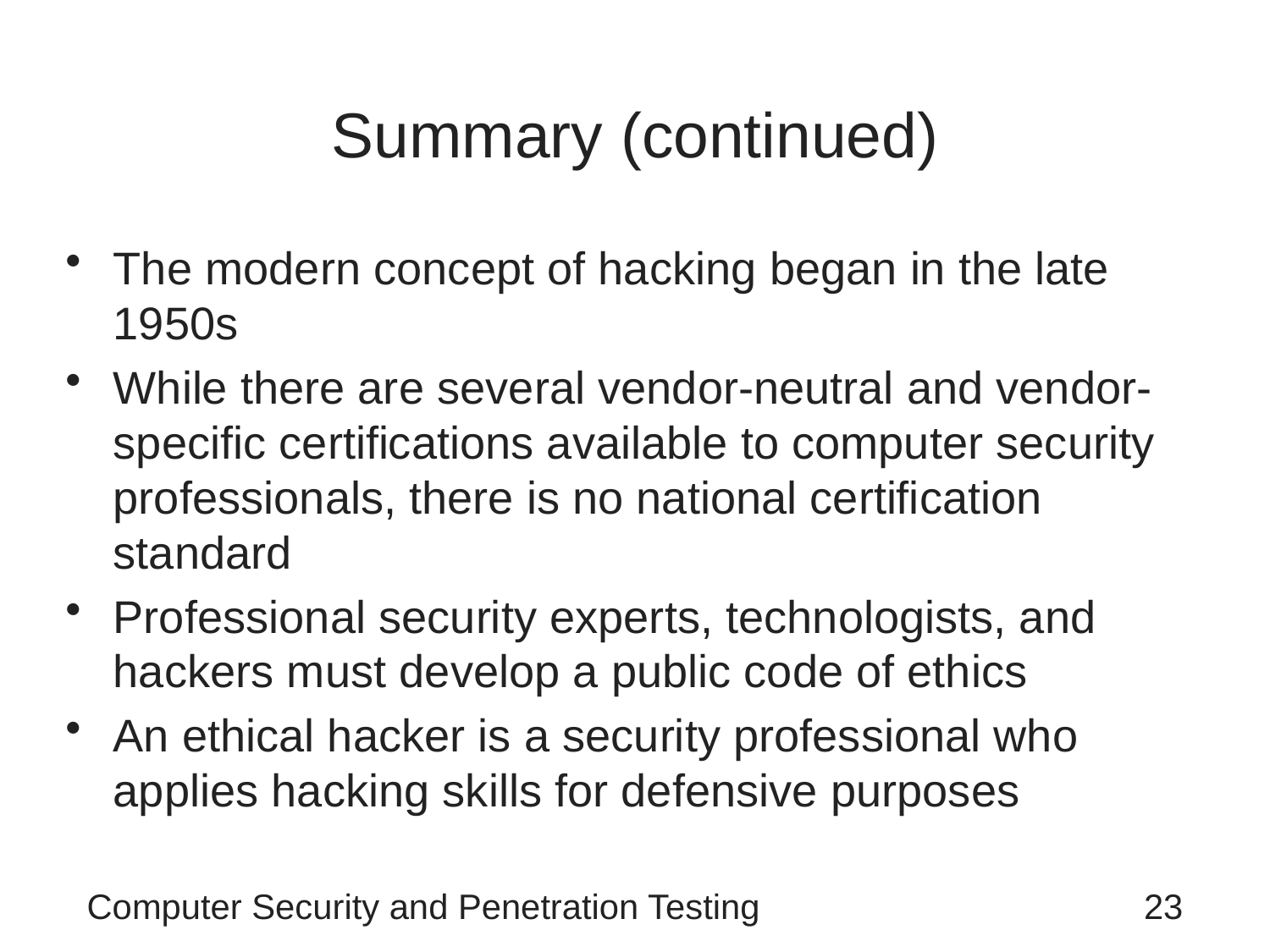

# Summary (continued)
The modern concept of hacking began in the late 1950s
While there are several vendor-neutral and vendor-specific certifications available to computer security professionals, there is no national certification standard
Professional security experts, technologists, and hackers must develop a public code of ethics
An ethical hacker is a security professional who applies hacking skills for defensive purposes
Computer Security and Penetration Testing
23